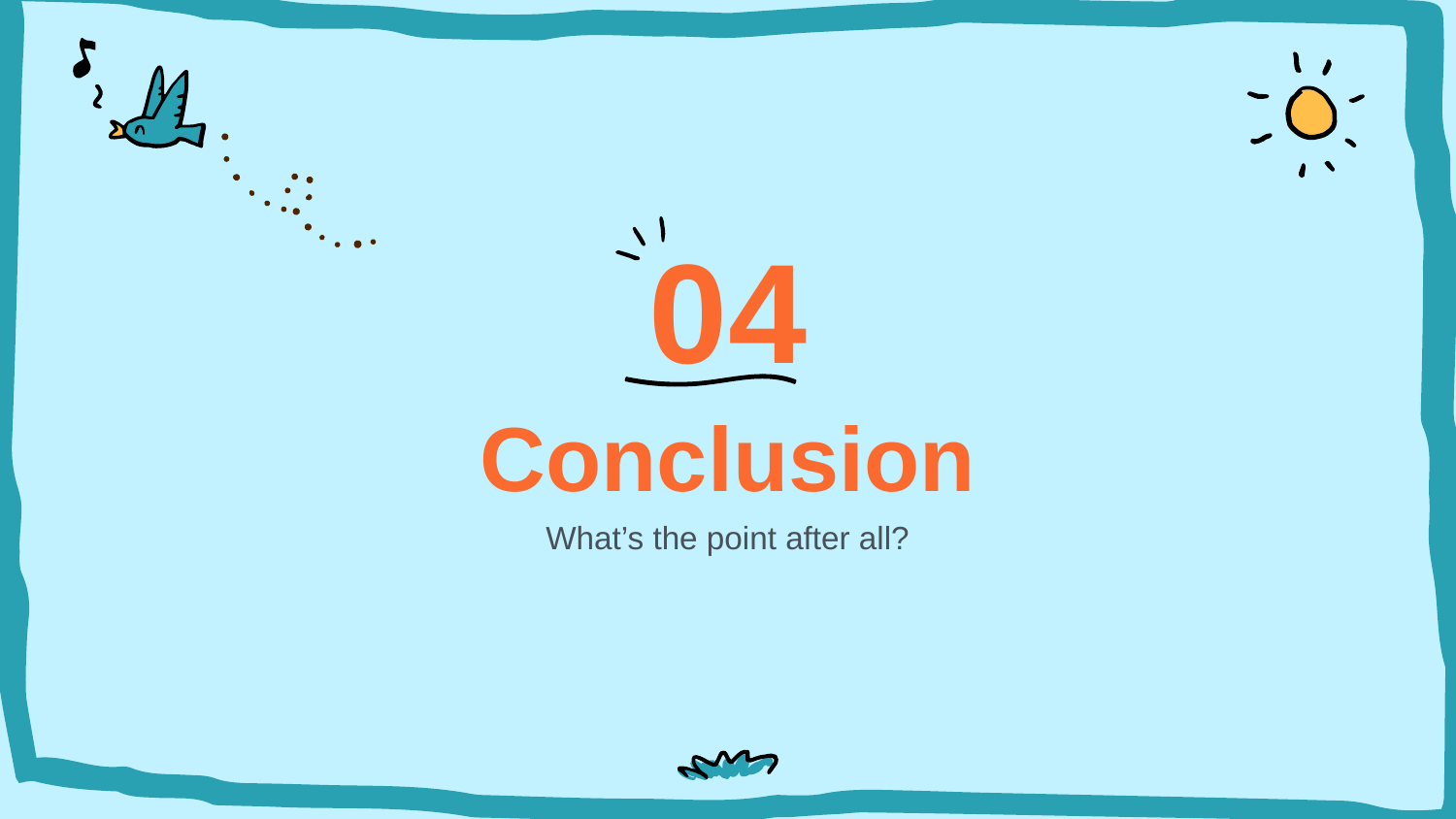

04

# Conclusion
What’s the point after all?